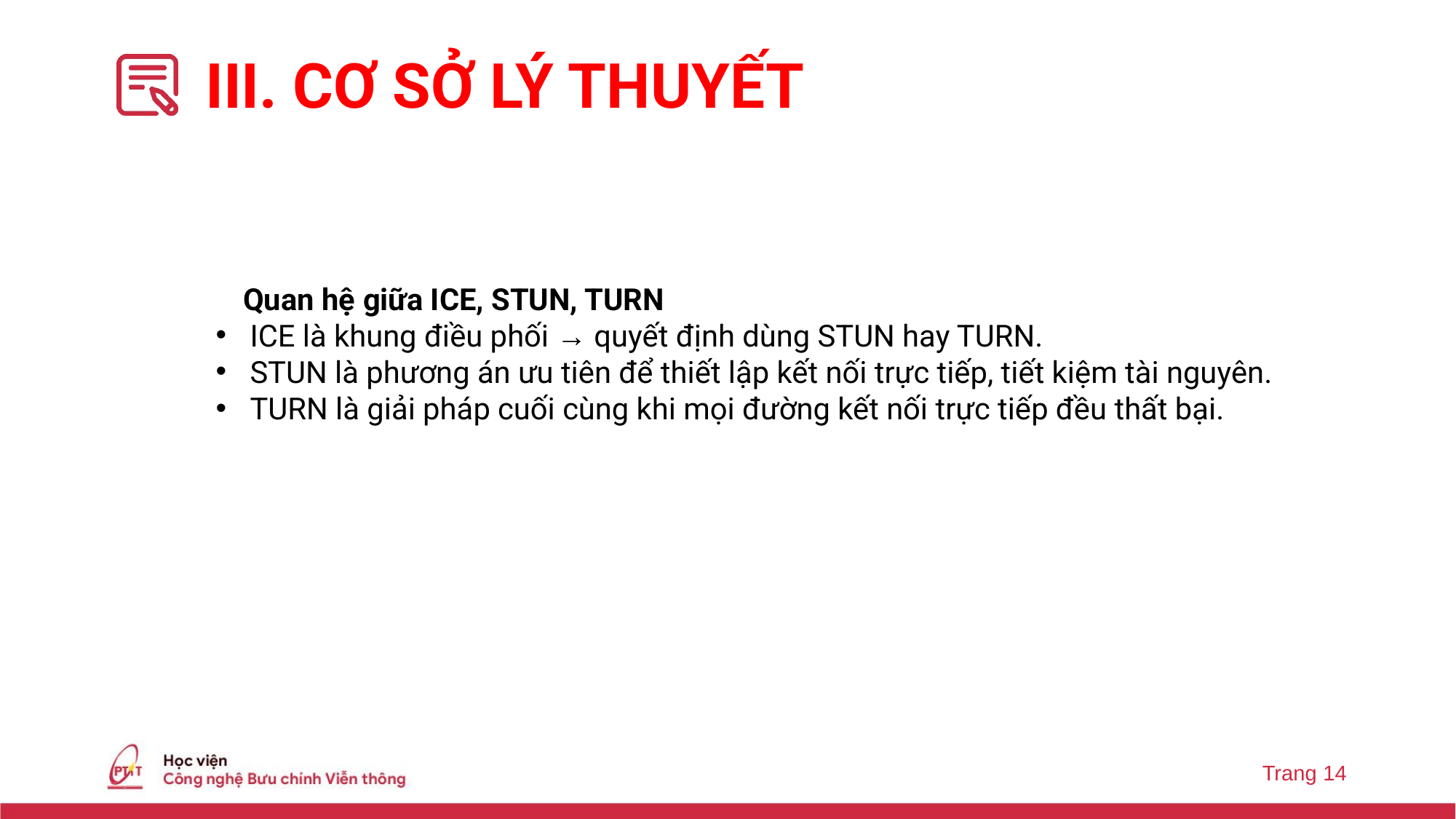

# III. CƠ SỞ LÝ THUYẾT
Quan hệ giữa ICE, STUN, TURN
ICE là khung điều phối → quyết định dùng STUN hay TURN.
STUN là phương án ưu tiên để thiết lập kết nối trực tiếp, tiết kiệm tài nguyên.
TURN là giải pháp cuối cùng khi mọi đường kết nối trực tiếp đều thất bại.